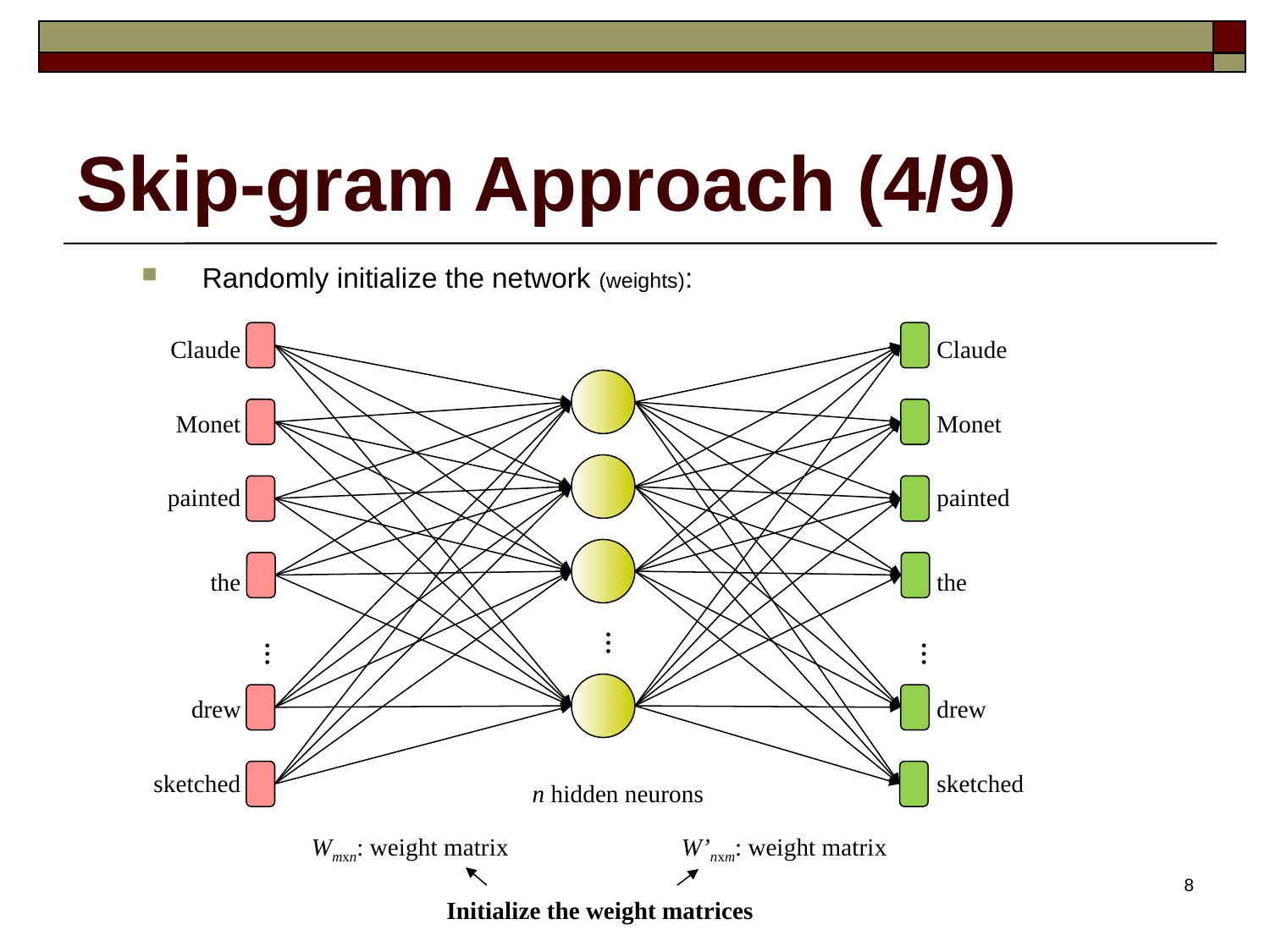

# Skip-gram Approach (4/9)
Randomly initialize the network (weights):

Claude
Claude

Monet
Monet

painted
painted

the
the
…
…
…

drew
drew
sketched
sketched

n hidden neurons
Wmxn: weight matrix
W’nxm: weight matrix
8
Initialize the weight matrices